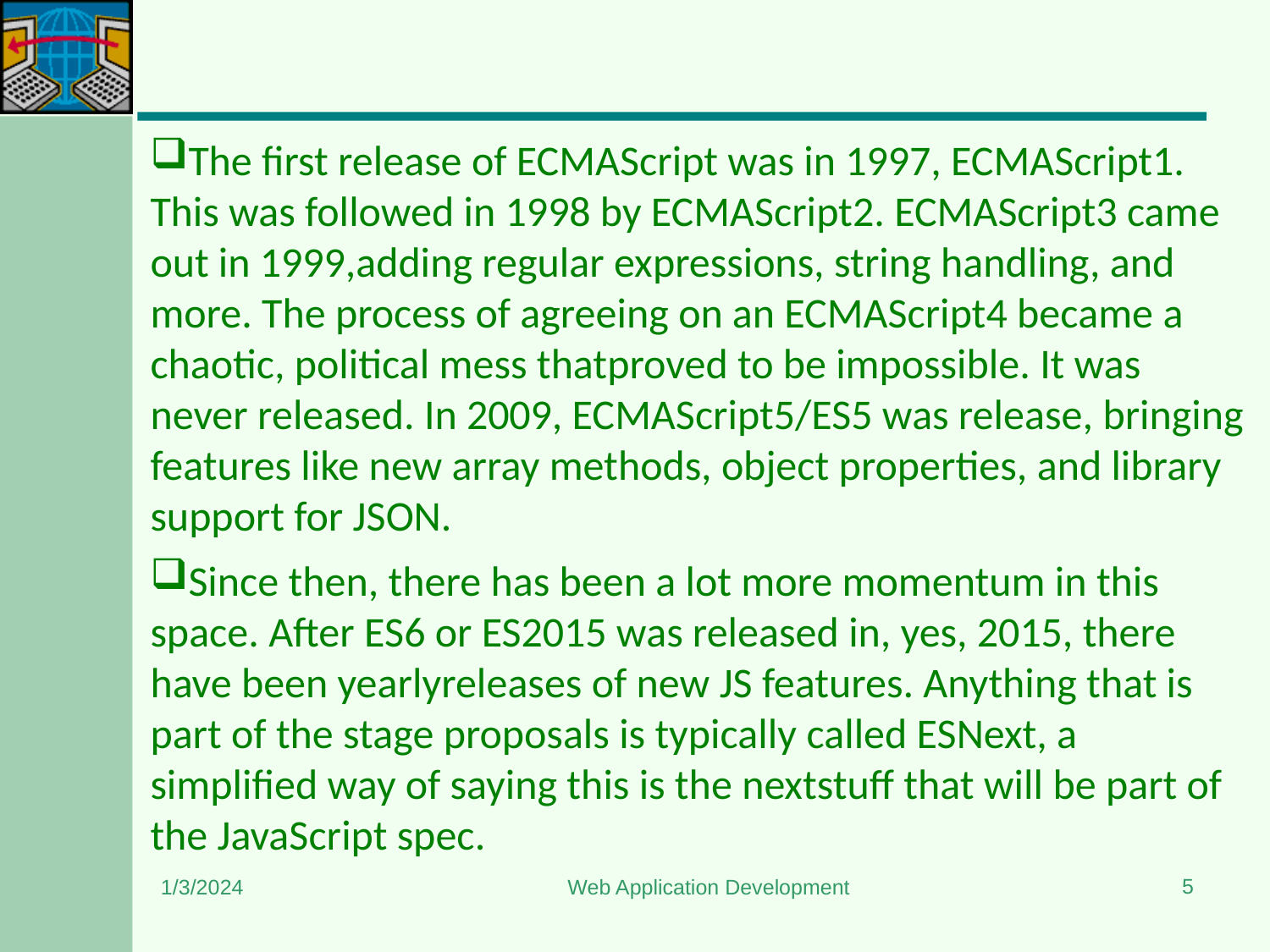

#
The first release of ECMAScript was in 1997, ECMAScript1. This was followed in 1998 by ECMAScript2. ECMAScript3 came out in 1999,adding regular expressions, string handling, and more. The process of agreeing on an ECMAScript4 became a chaotic, political mess thatproved to be impossible. It was never released. In 2009, ECMAScript5/ES5 was release, bringing features like new array methods, object properties, and library support for JSON.
Since then, there has been a lot more momentum in this space. After ES6 or ES2015 was released in, yes, 2015, there have been yearlyreleases of new JS features. Anything that is part of the stage proposals is typically called ESNext, a simplified way of saying this is the nextstuff that will be part of the JavaScript spec.

5
1/3/2024
Web Application Development